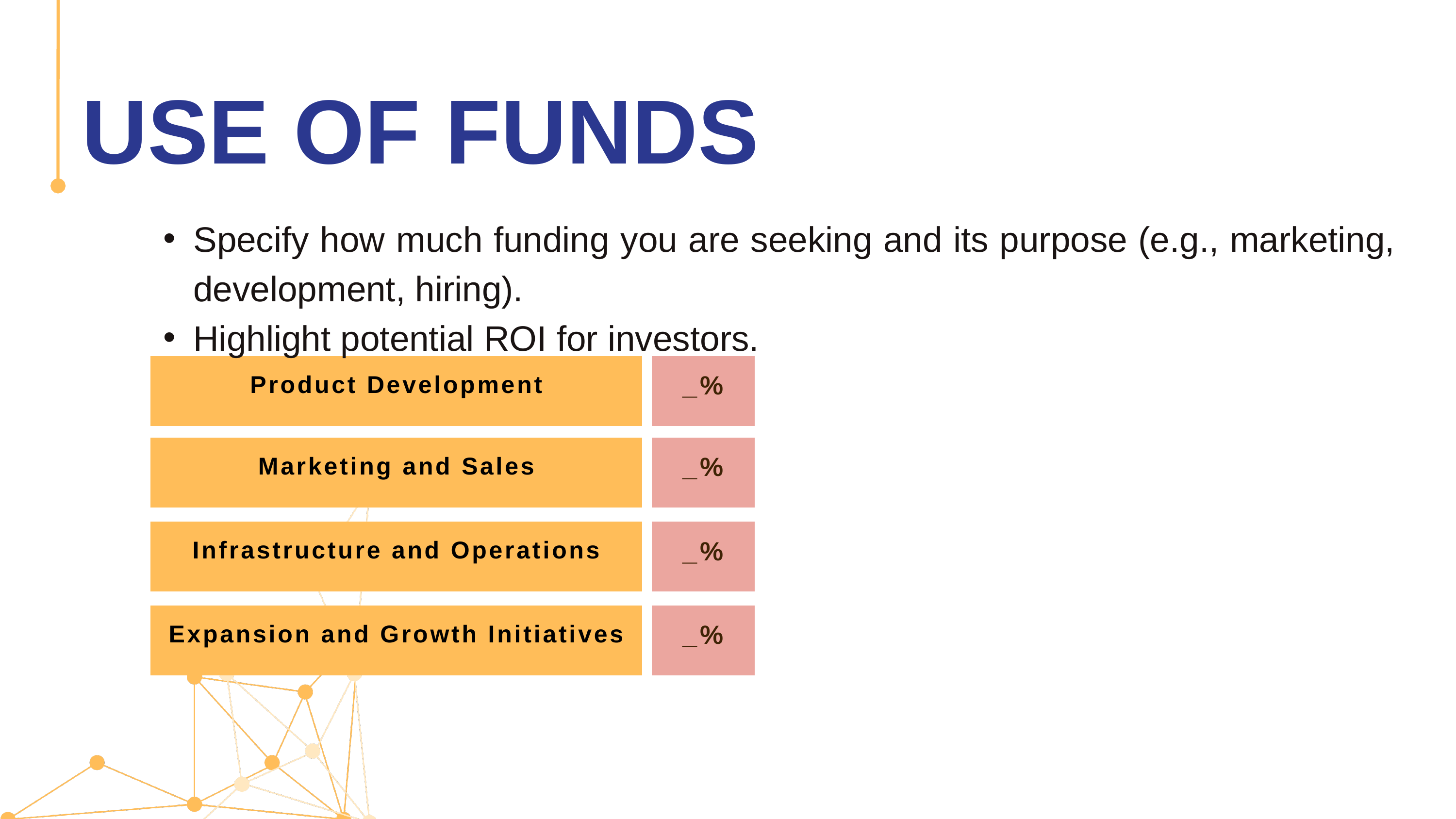

USE OF FUNDS
Specify how much funding you are seeking and its purpose (e.g., marketing, development, hiring).
Highlight potential ROI for investors.

Product Development

_%

Marketing and Sales

_%

Infrastructure and Operations

_%

Expansion and Growth Initiatives

_%